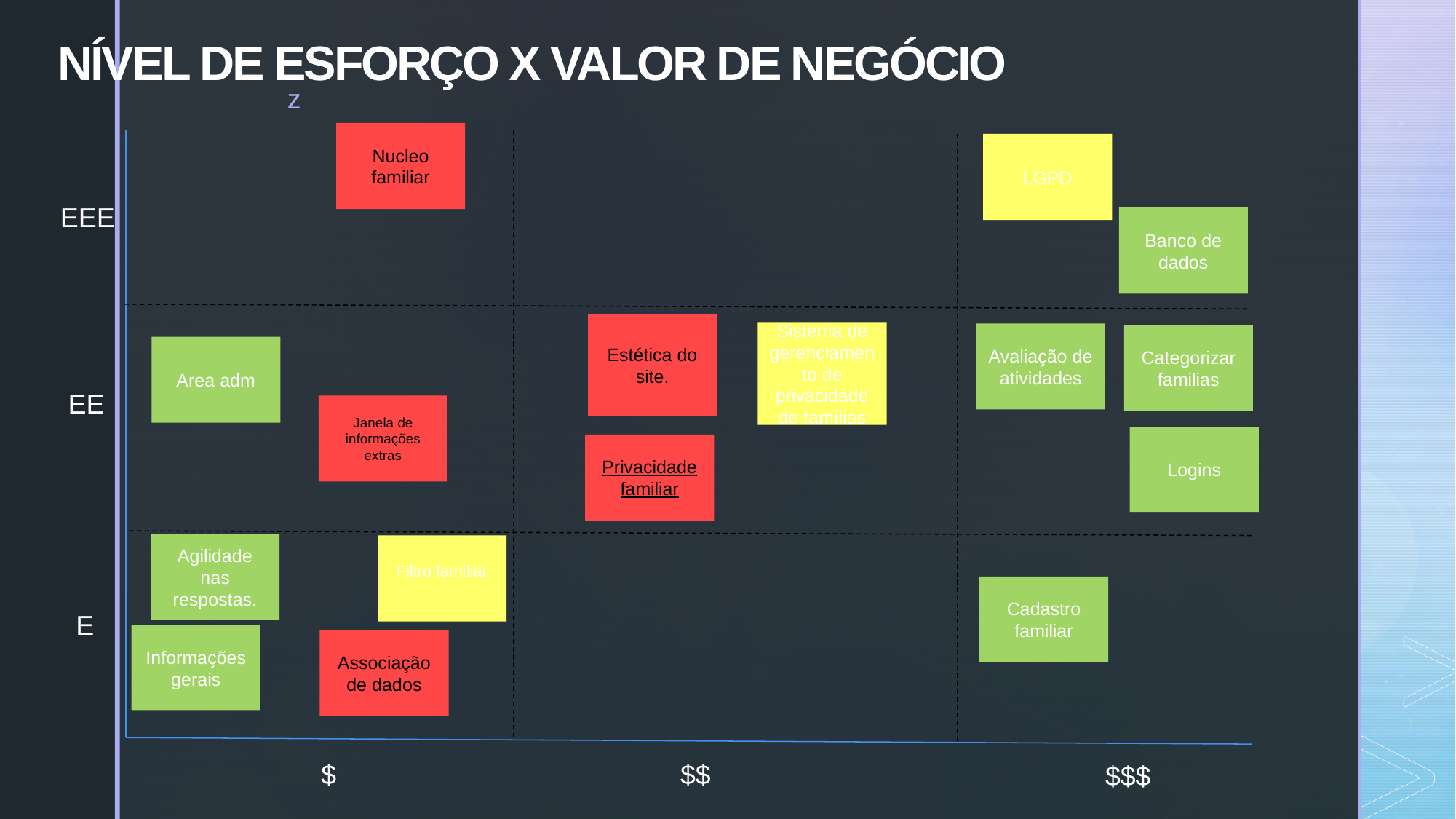

Nível de esforço x valor de negócio
Nucleo familiar
LGPD
   EEE
Banco de dados
Estética do site.
Sistema de gerenciamento de privacidade de famílias
Avaliação de atividades
Categorizar familias
Area adm
EE
Janela de informações extras
Logins
Privacidade familiar
Agilidade nas respostas.
Filtro famíliar

Cadastro familiar
E
Informações gerais
Associação de dados
$
$$
$$$